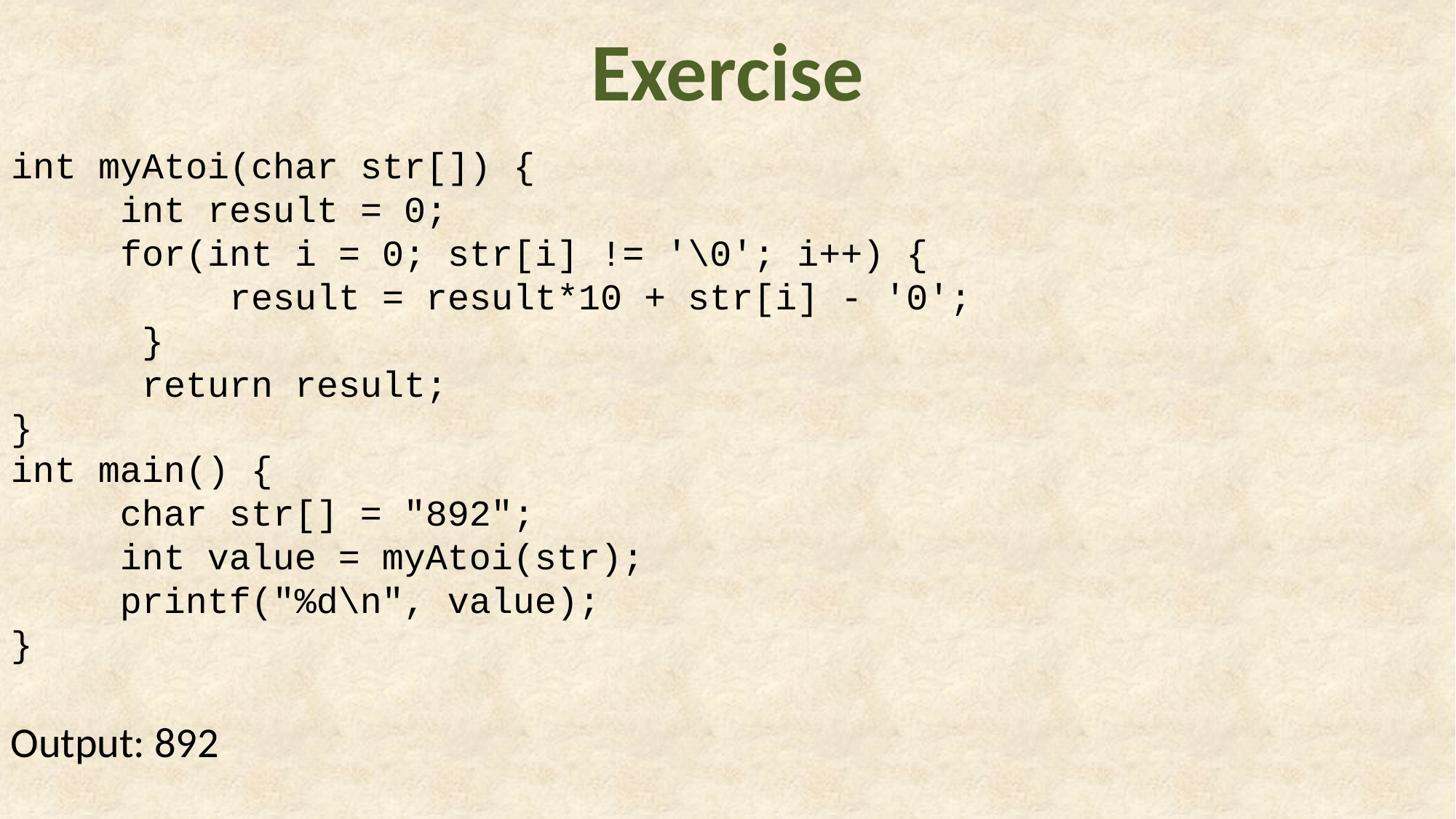

# Exercise
int myAtoi(char str[]) {
     int result = 0;
     for(int i = 0; str[i] != '\0'; i++) {
          result = result*10 + str[i] - '0';
      }
      return result;
}
int main() {
     char str[] = "892";
     int value = myAtoi(str);
     printf("%d\n", value);
}

Output: 892